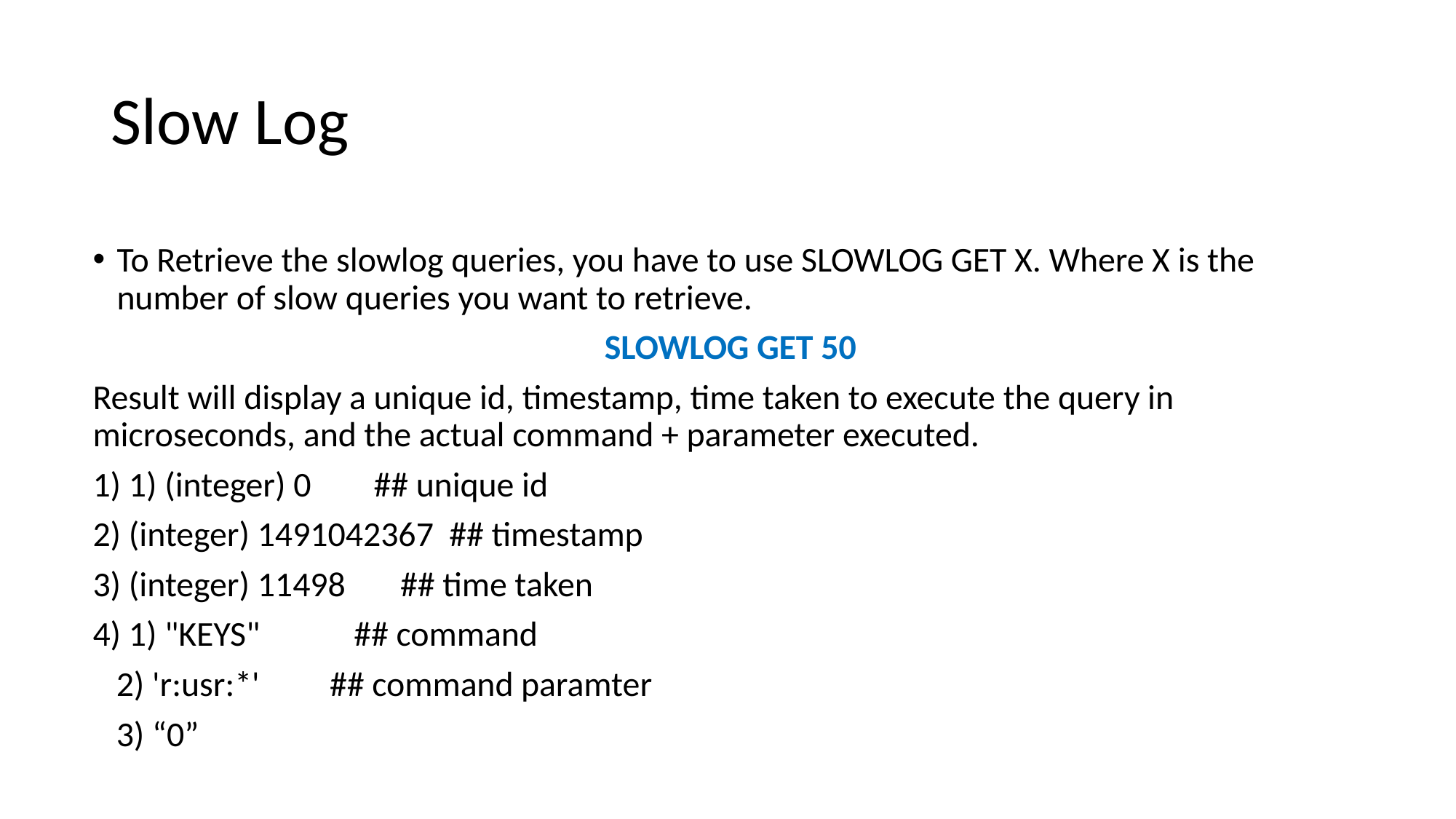

# Slow Log

To Retrieve the slowlog queries, you have to use SLOWLOG GET X. Where X is the number of slow queries you want to retrieve.
SLOWLOG GET 50
Result will display a unique id, timestamp, time taken to execute the query in microseconds, and the actual command + parameter executed.
1) 1) (integer) 0        ## unique id
2) (integer) 1491042367  ## timestamp
3) (integer) 11498       ## time taken
4) 1) "KEYS"            ## command
   2) 'r:usr:*'         ## command paramter
   3) “0”